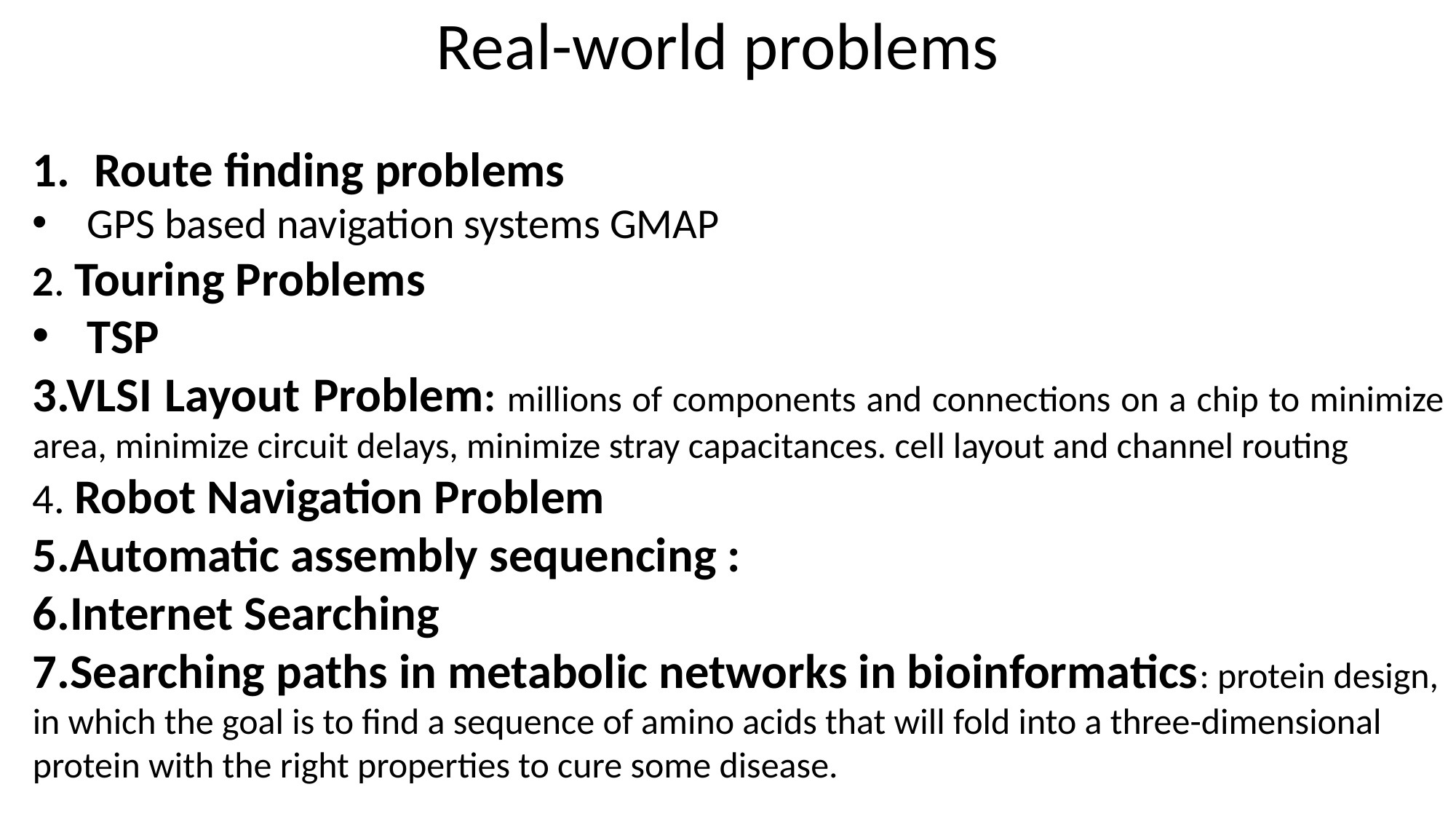

# Real-world problems
Route finding problems
GPS based navigation systems GMAP
2. Touring Problems
TSP
3.VLSI Layout Problem: millions of components and connections on a chip to minimize area, minimize circuit delays, minimize stray capacitances. cell layout and channel routing
4. Robot Navigation Problem
5.Automatic assembly sequencing :
6.Internet Searching
7.Searching paths in metabolic networks in bioinformatics: protein design, in which the goal is to find a sequence of amino acids that will fold into a three-dimensional protein with the right properties to cure some disease.